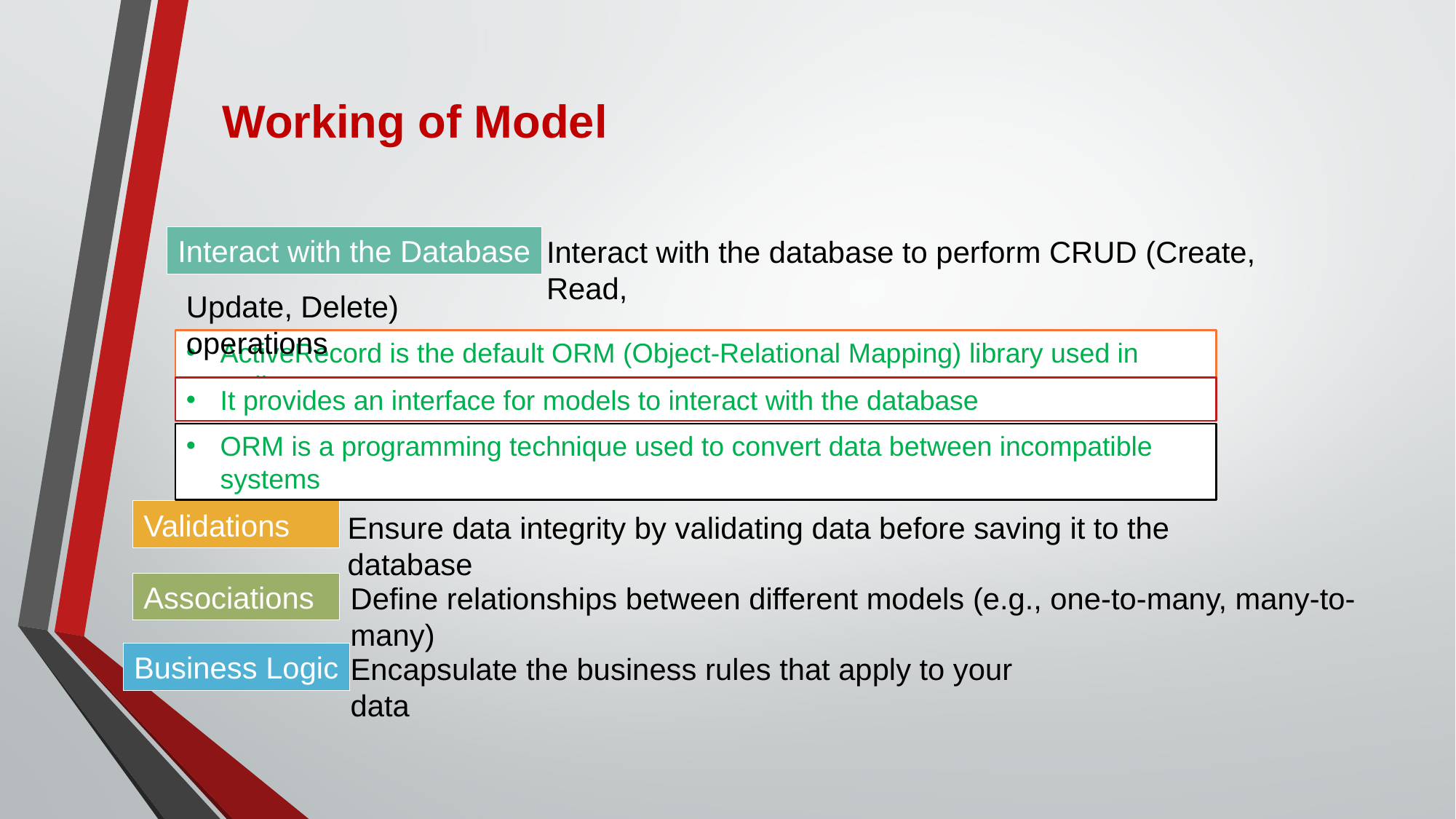

# Working of Model
Interact with the Database
Interact with the database to perform CRUD (Create, Read,
Update, Delete) operations
ActiveRecord is the default ORM (Object-Relational Mapping) library used in Rails.
It provides an interface for models to interact with the database
ORM is a programming technique used to convert data between incompatible systems
Validations
Ensure data integrity by validating data before saving it to the database
Associations
Define relationships between different models (e.g., one-to-many, many-to-many)
Business Logic
Encapsulate the business rules that apply to your data